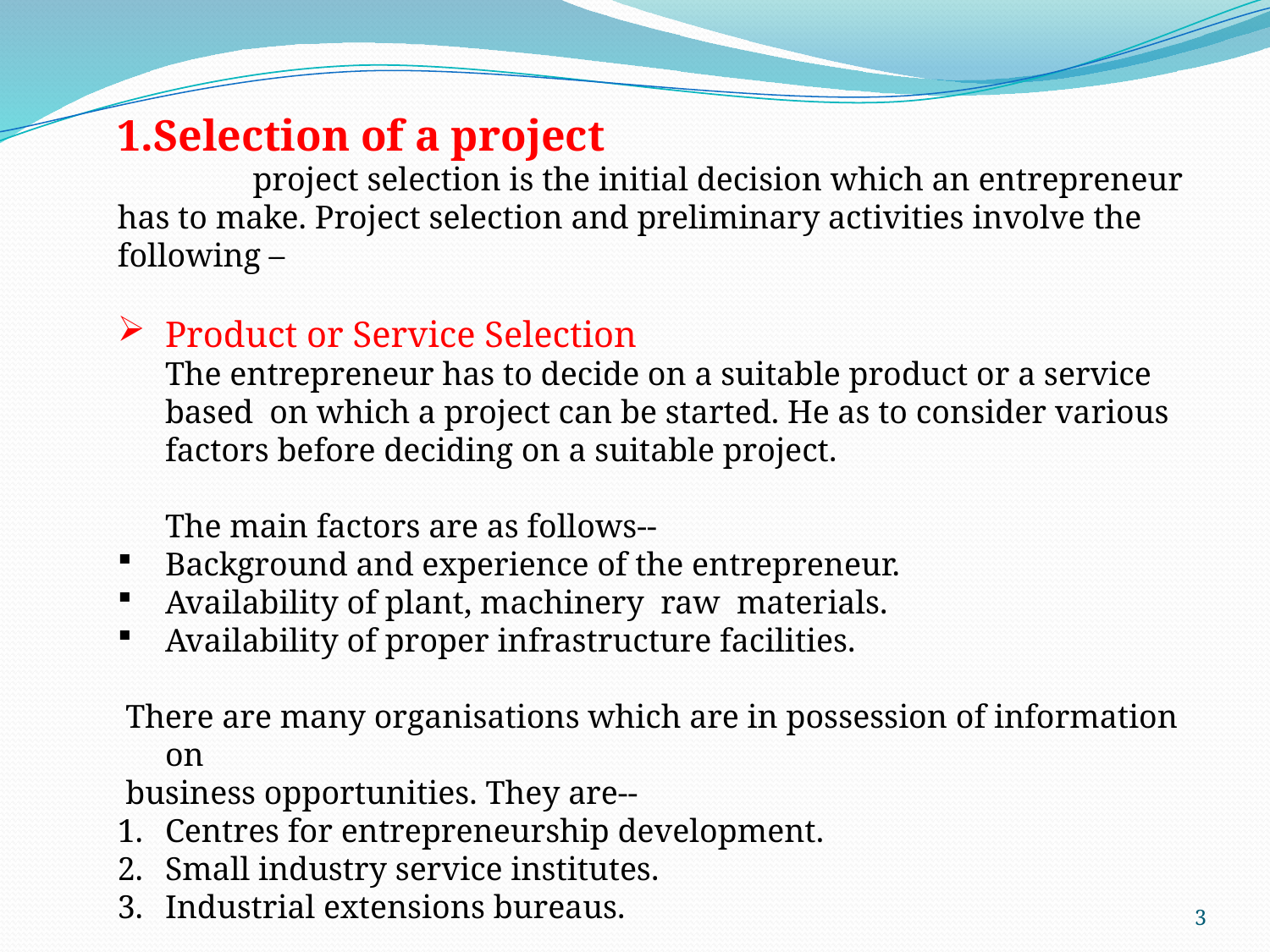

1.Selection of a project
	 project selection is the initial decision which an entrepreneur has to make. Project selection and preliminary activities involve the following –

Product or Service Selection
	The entrepreneur has to decide on a suitable product or a service based  on which a project can be started. He as to consider various factors before deciding on a suitable project.

	The main factors are as follows--
Background and experience of the entrepreneur.
Availability of plant, machinery  raw  materials.
Availability of proper infrastructure facilities.

 There are many organisations which are in possession of information on
 business opportunities. They are--
Centres for entrepreneurship development.
Small industry service institutes.
Industrial extensions bureaus.

3